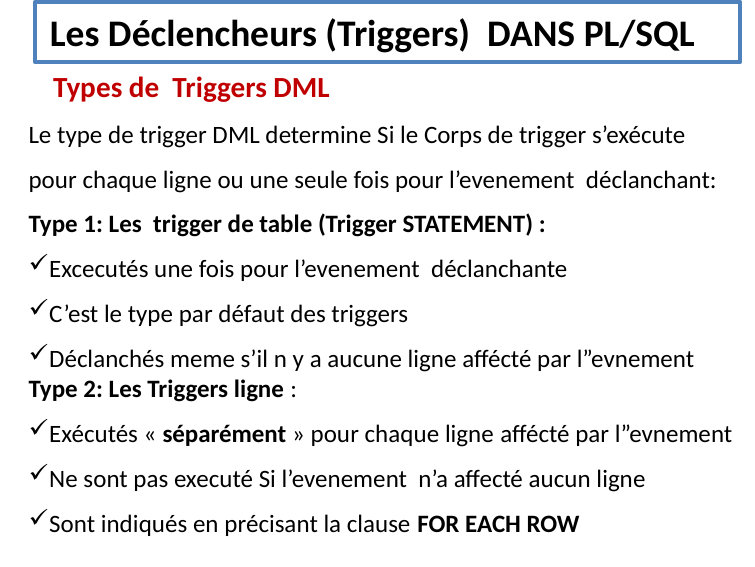

Les Déclencheurs (Triggers)  DANS PL/SQL
Types de  Triggers DML
Le type de trigger DML determine Si le Corps de trigger s’exécute pour chaque ligne ou une seule fois pour l’evenement  déclanchant:
Type 1: Les  trigger de table (Trigger STATEMENT) :
Excecutés une fois pour l’evenement  déclanchante
C’est le type par défaut des triggers
Déclanchés meme s’il n y a aucune ligne affécté par l”evnement
Type 2: Les Triggers ligne :
Exécutés « séparément » pour chaque ligne affécté par l”evnement
Ne sont pas executé Si l’evenement  n’a affecté aucun ligne
Sont indiqués en précisant la clause FOR EACH ROW